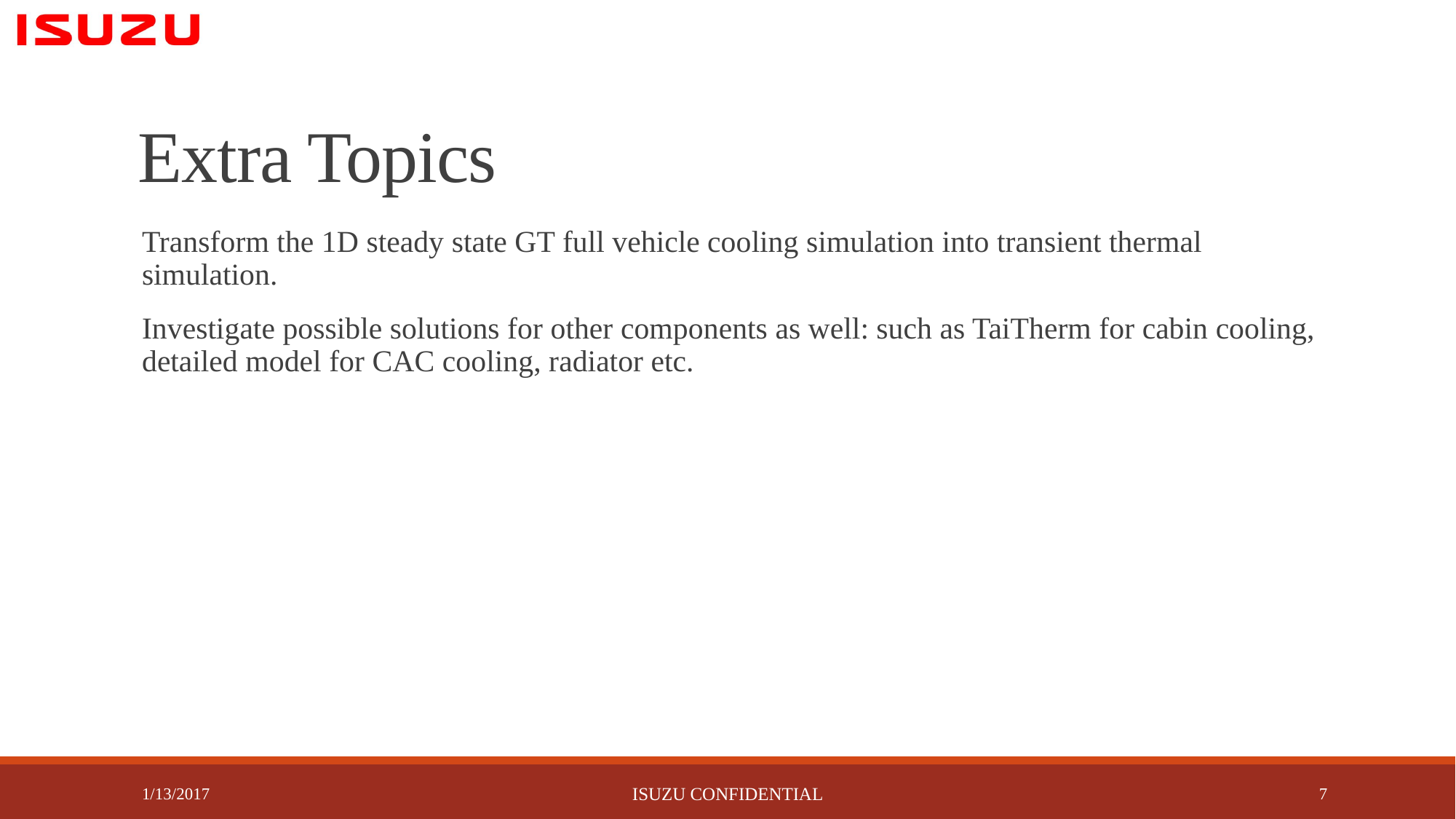

# Extra Topics
Transform the 1D steady state GT full vehicle cooling simulation into transient thermal simulation.
Investigate possible solutions for other components as well: such as TaiTherm for cabin cooling, detailed model for CAC cooling, radiator etc.

1/13/2017
ISUZU CONFIDENTIAL
7